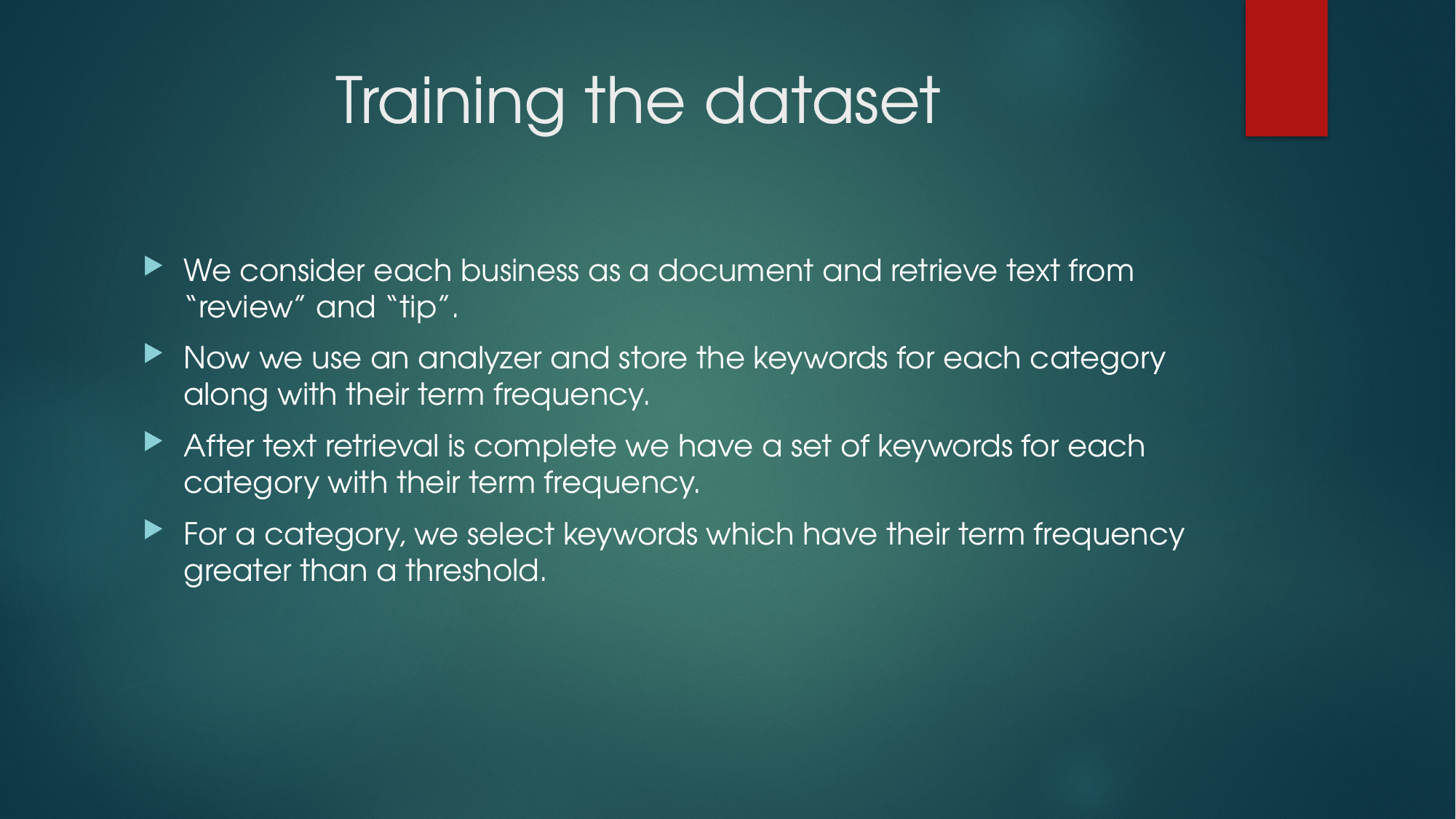

# Training the dataset
We consider each business as a document and retrieve text from “review” and “tip”.
Now we use an analyzer and store the keywords for each category along with their term frequency.
After text retrieval is complete we have a set of keywords for each category with their term frequency.
For a category, we select keywords which have their term frequency greater than a threshold.